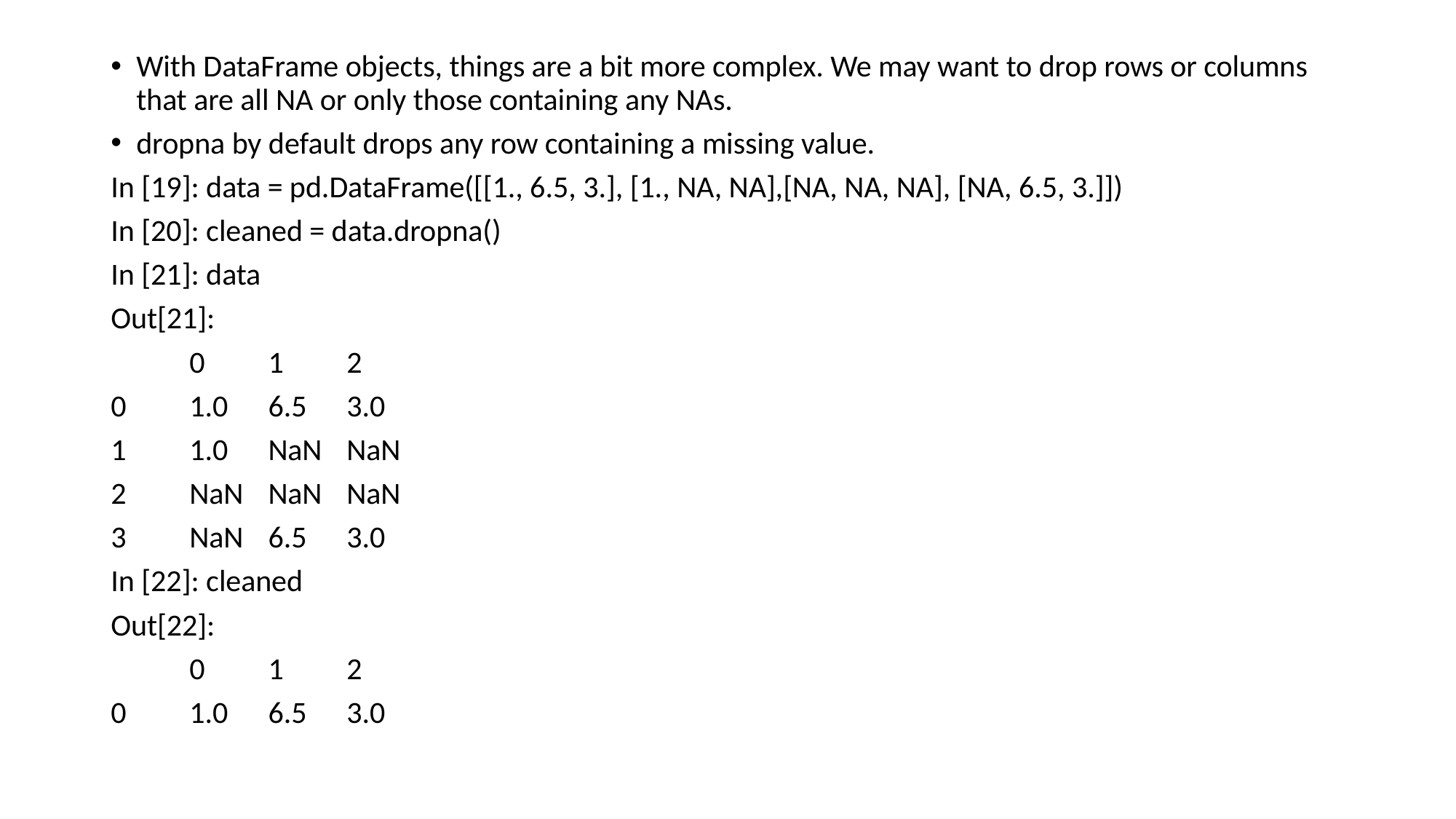

With DataFrame objects, things are a bit more complex. We may want to drop rows or columns that are all NA or only those containing any NAs.
dropna by default drops any row containing a missing value.
In [19]: data = pd.DataFrame([[1., 6.5, 3.], [1., NA, NA],[NA, NA, NA], [NA, 6.5, 3.]])
In [20]: cleaned = data.dropna()
In [21]: data
Out[21]:
	0 	1 	2
0 	1.0 	6.5 	3.0
1 	1.0 	NaN 	NaN
2 	NaN 	NaN 	NaN
3 	NaN 	6.5 	3.0
In [22]: cleaned
Out[22]:
	0 	1 	2
0 	1.0 	6.5 	3.0